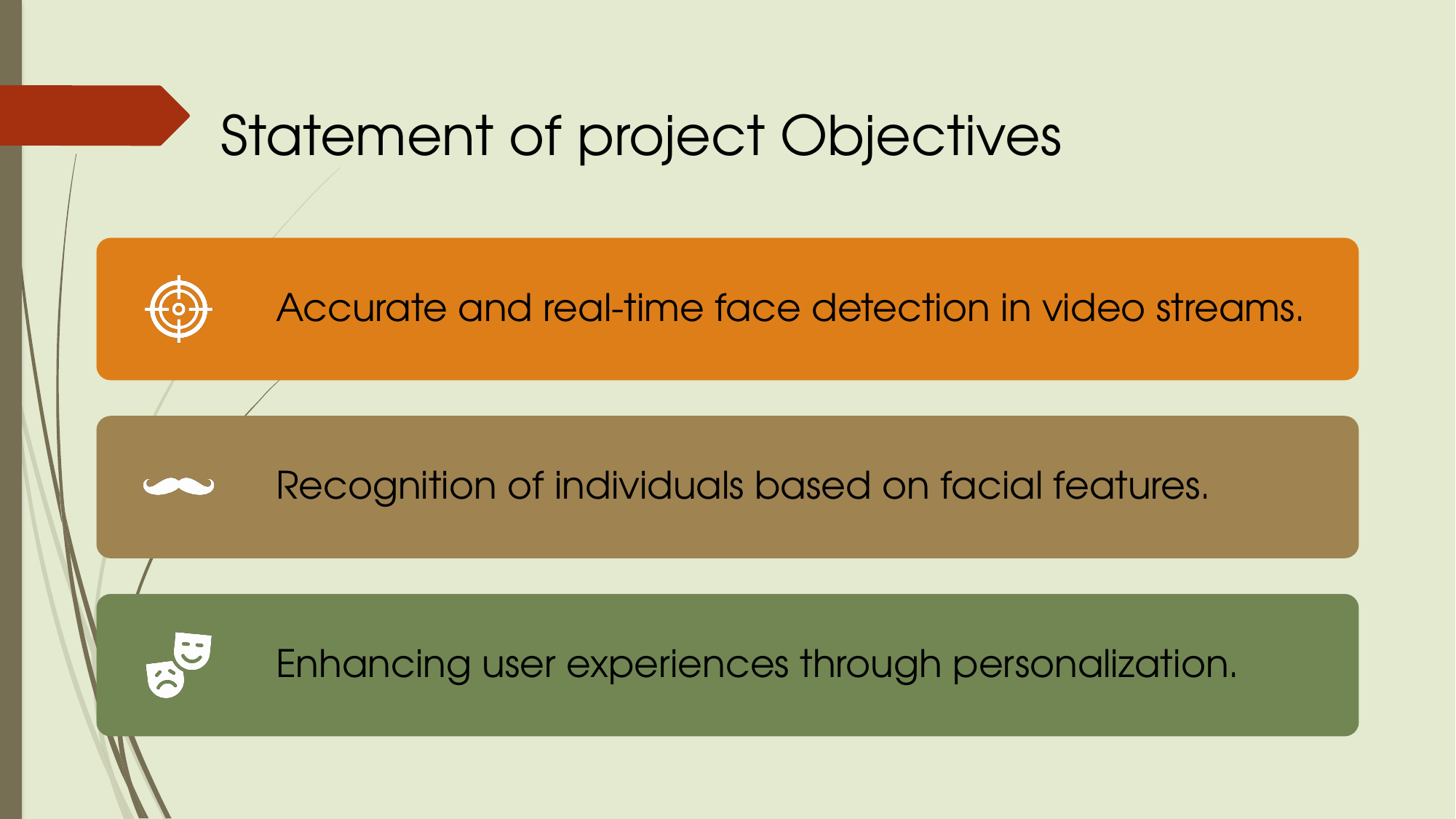

# Statement of project Objectives
Accurate and real-time face detection in video streams.
Recognition of individuals based on facial features.
Enhancing user experiences through personalization.